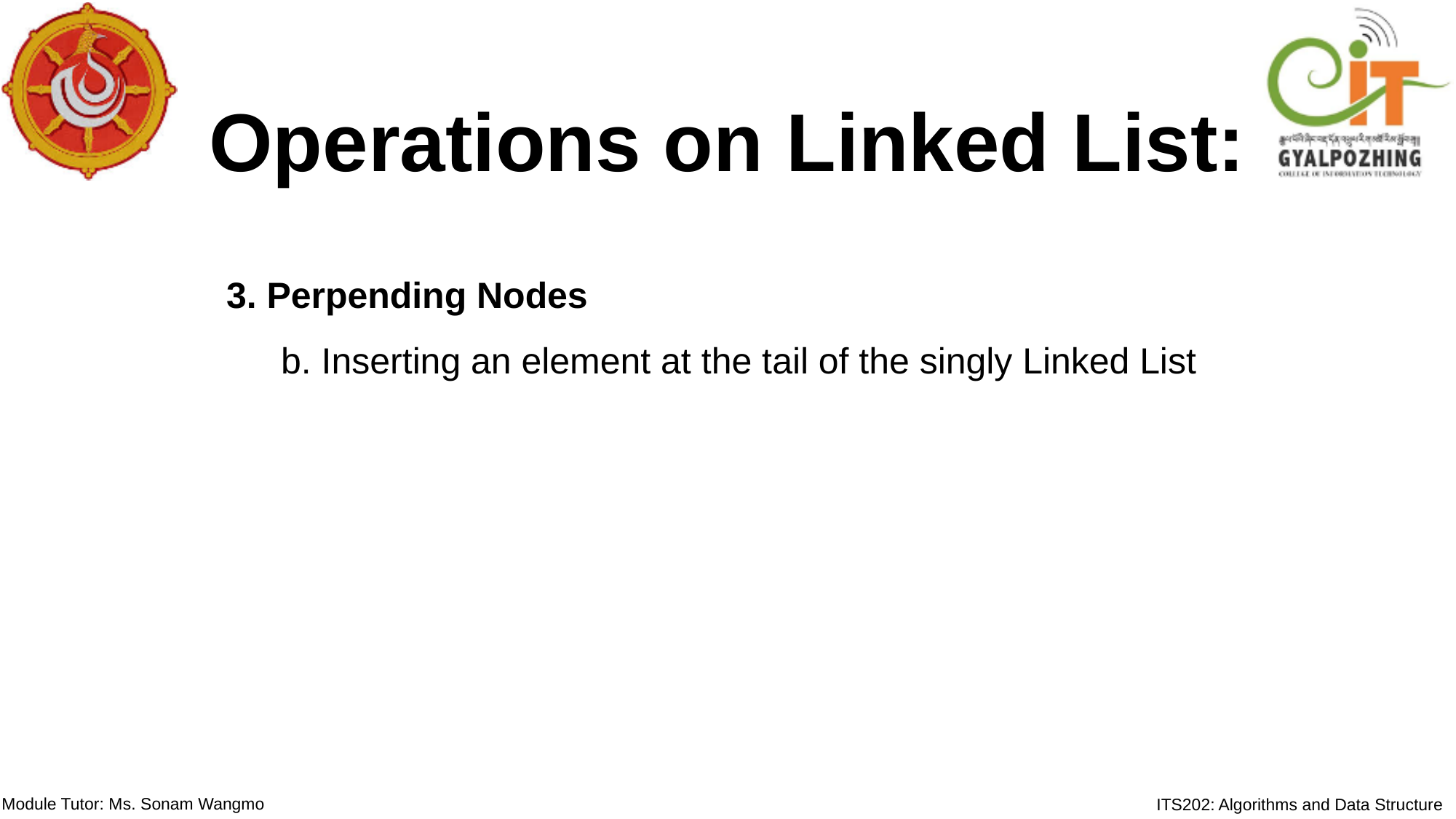

Operations on Linked List:
3. Perpending Nodes
b. Inserting an element at the tail of the singly Linked List